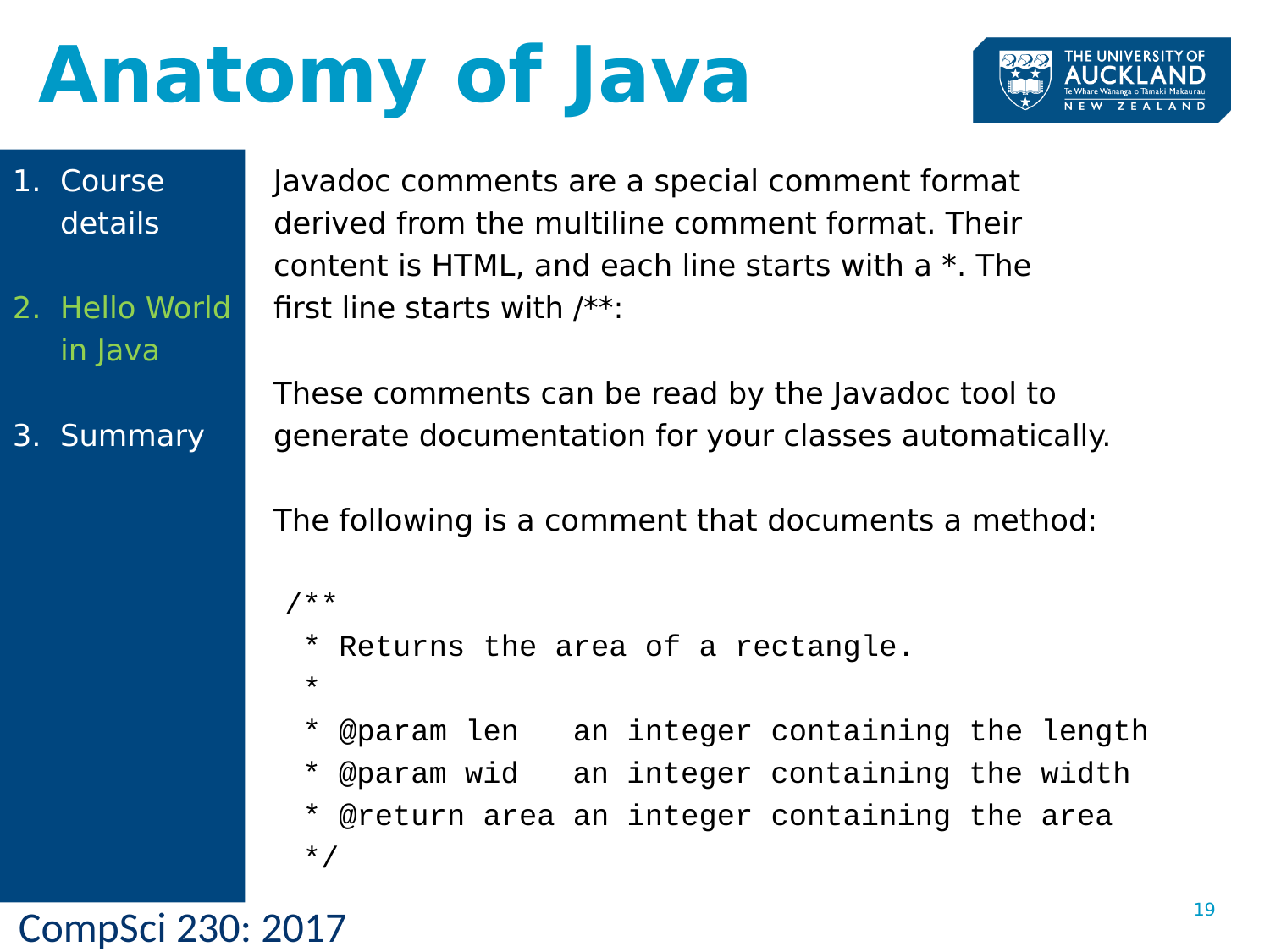

# Anatomy of Java
Javadoc comments are a special comment format derived from the multiline comment format. Their content is HTML, and each line starts with a *. The
first line starts with /**:

These comments can be read by the Javadoc tool to generate documentation for your classes automatically.

The following is a comment that documents a method:

Course details

Hello World in Java

Summary
/**
 * Returns the area of a rectangle.
 *
 * @param len   an integer containing the length
 * @param wid   an integer containing the width
 * @return area an integer containing the area
 */
19